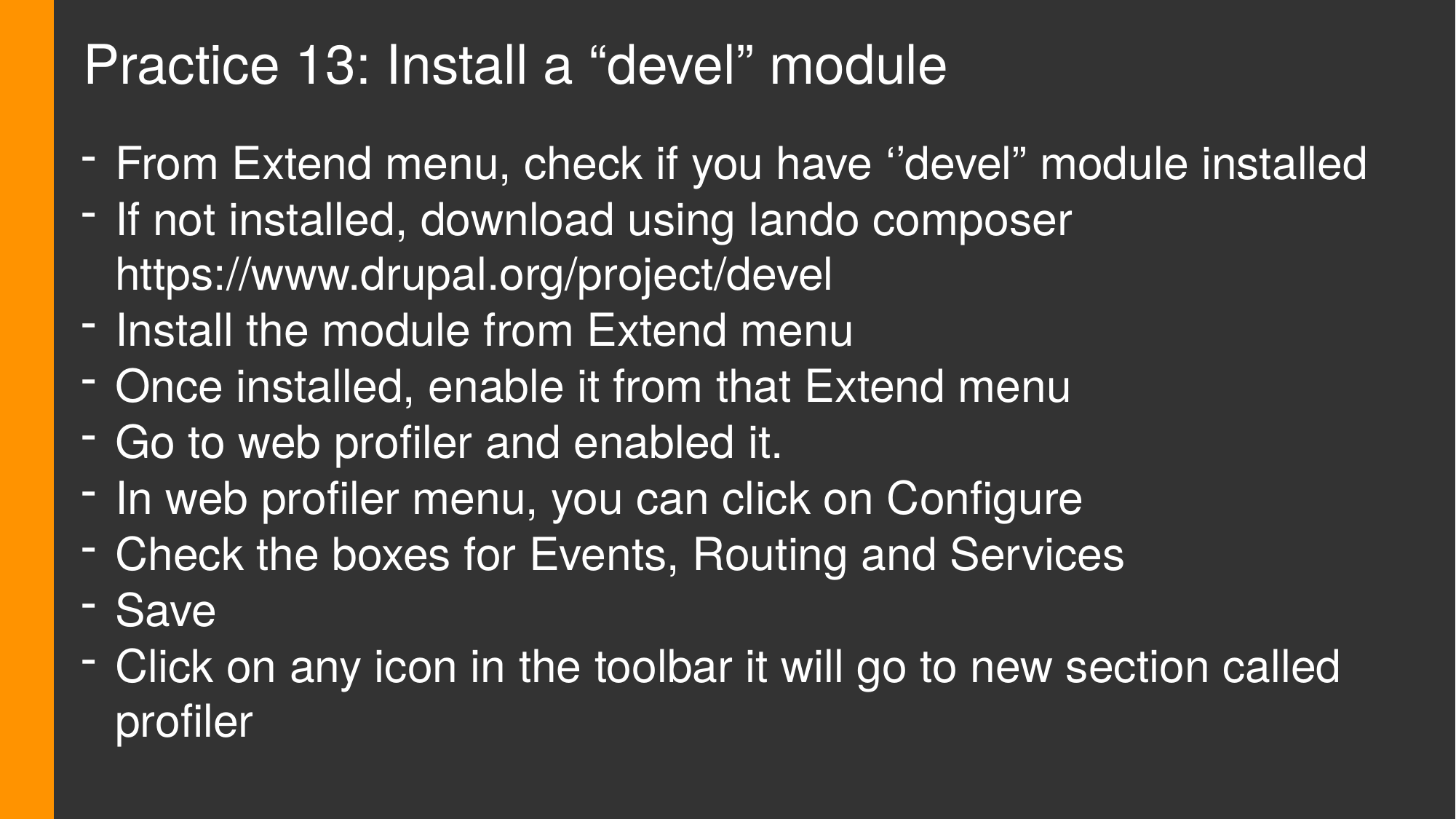

# Practice 13: Install a “devel” module
From Extend menu, check if you have ‘’devel” module installed
If not installed, download using lando composer https://www.drupal.org/project/devel
Install the module from Extend menu
Once installed, enable it from that Extend menu
Go to web profiler and enabled it.
In web profiler menu, you can click on Configure
Check the boxes for Events, Routing and Services
Save
Click on any icon in the toolbar it will go to new section called profiler